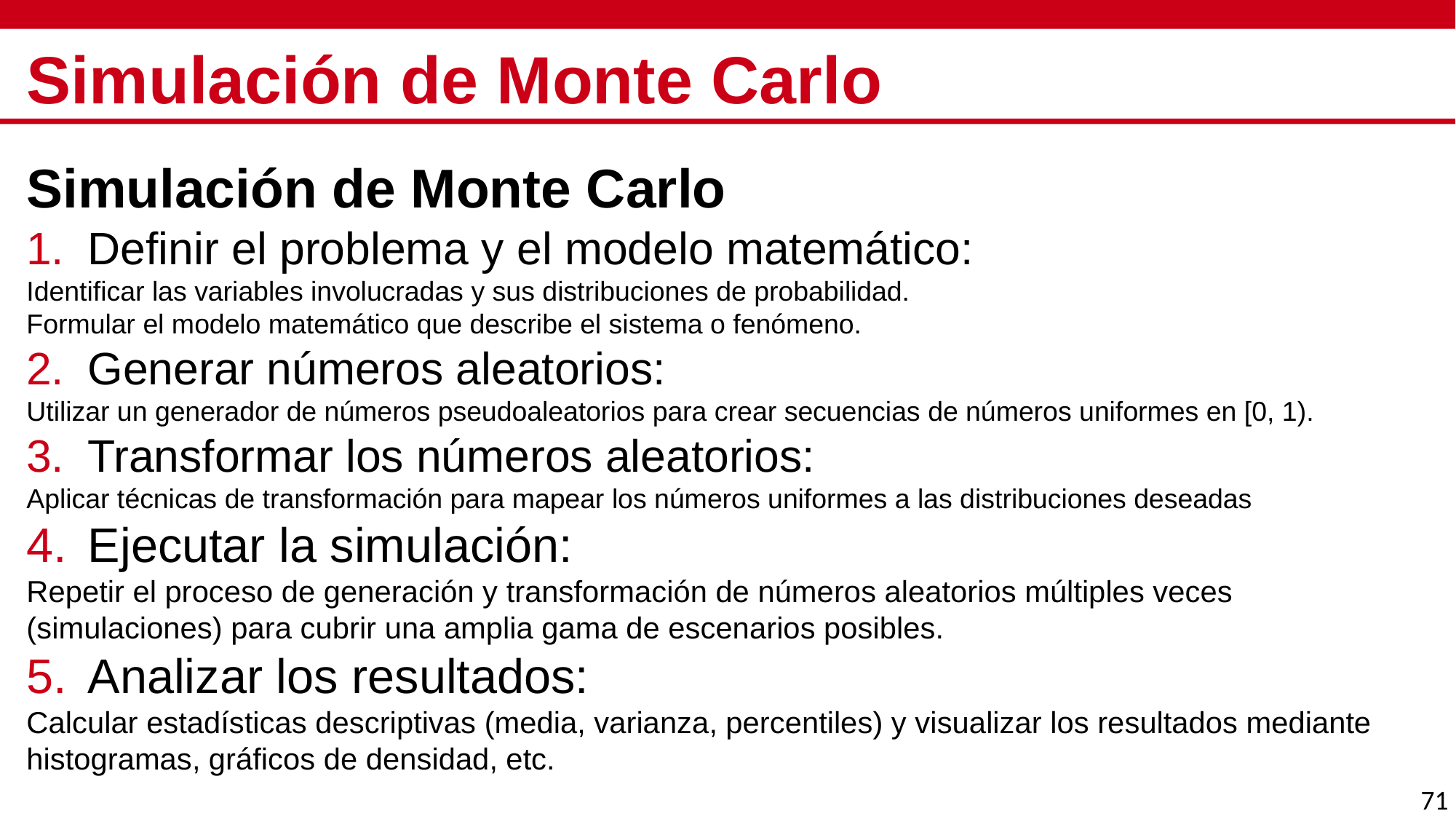

# Simulación de Monte Carlo
Simulación de Monte Carlo
Definir el problema y el modelo matemático:
Identificar las variables involucradas y sus distribuciones de probabilidad.
Formular el modelo matemático que describe el sistema o fenómeno.
Generar números aleatorios:
Utilizar un generador de números pseudoaleatorios para crear secuencias de números uniformes en [0, 1).
Transformar los números aleatorios:
Aplicar técnicas de transformación para mapear los números uniformes a las distribuciones deseadas
Ejecutar la simulación:
Repetir el proceso de generación y transformación de números aleatorios múltiples veces (simulaciones) para cubrir una amplia gama de escenarios posibles.
Analizar los resultados:
Calcular estadísticas descriptivas (media, varianza, percentiles) y visualizar los resultados mediante histogramas, gráficos de densidad, etc.
71